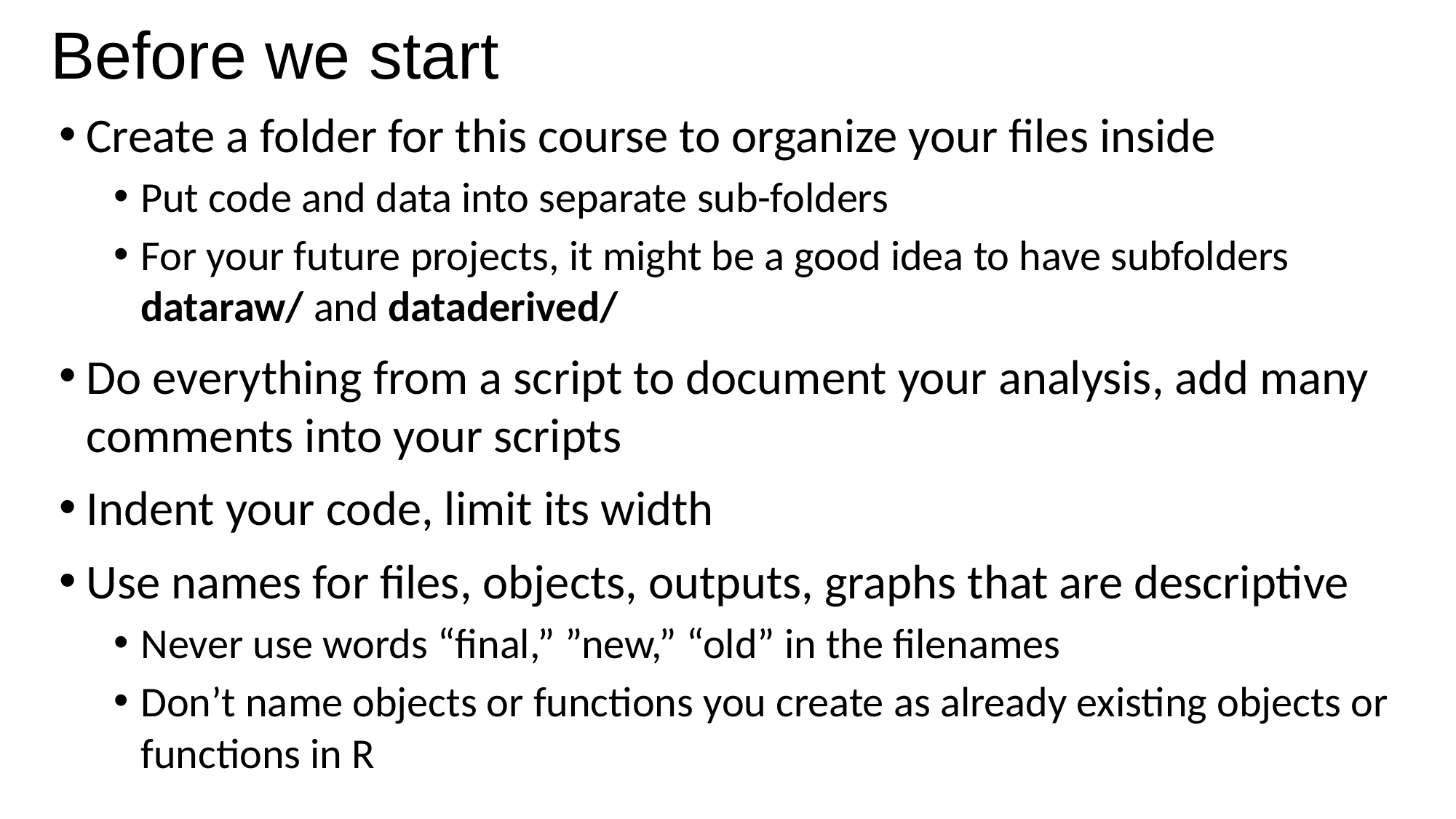

# Before we start
Create a folder for this course to organize your files inside
Put code and data into separate sub-folders
For your future projects, it might be a good idea to have subfolders dataraw/ and dataderived/
Do everything from a script to document your analysis, add many comments into your scripts
Indent your code, limit its width
Use names for files, objects, outputs, graphs that are descriptive
Never use words “final,” ”new,” “old” in the filenames
Don’t name objects or functions you create as already existing objects or functions in R